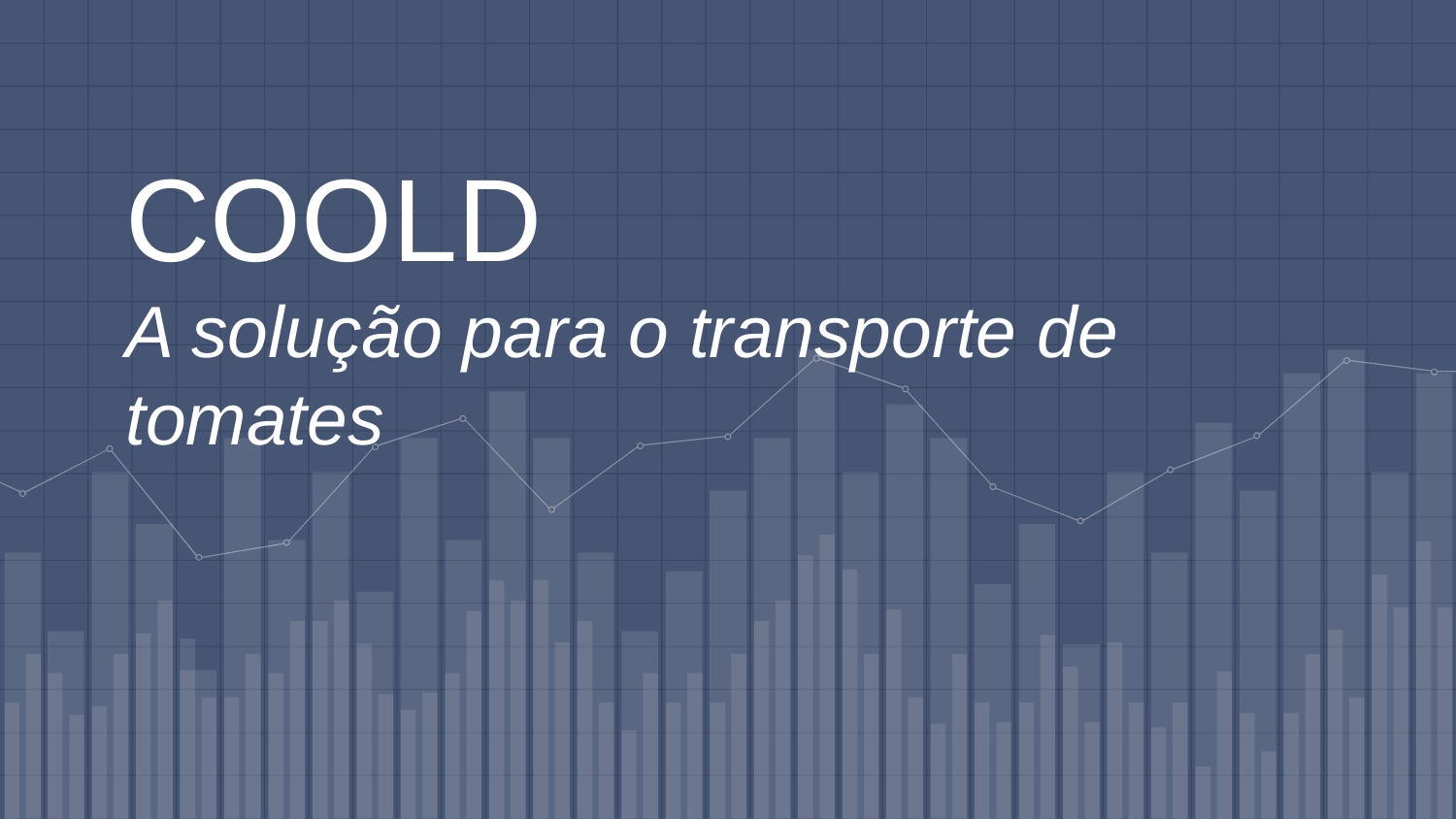

# COOLD A solução para o transporte de tomates